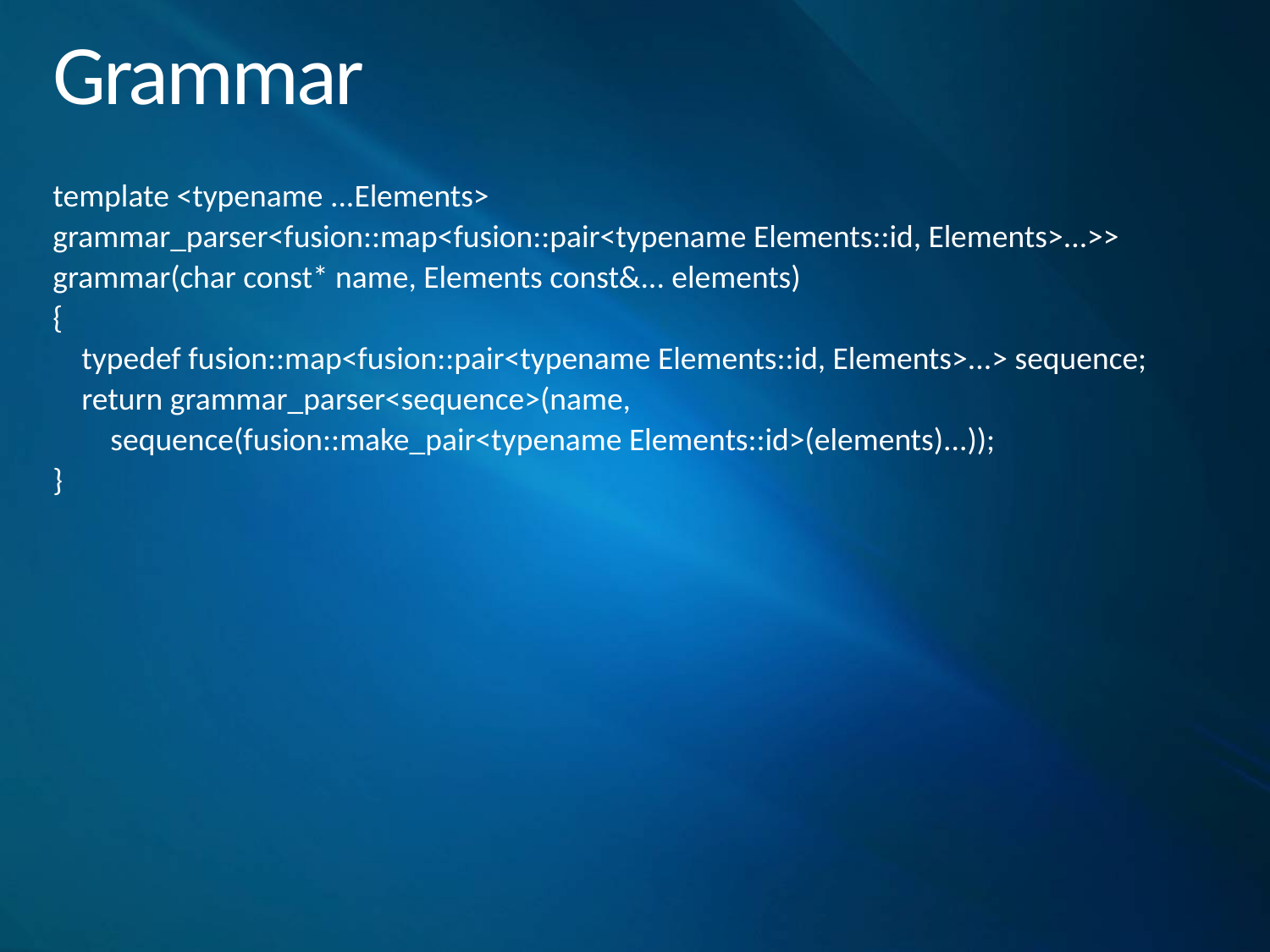

# Grammar
template <typename ...Elements>
grammar_parser<fusion::map<fusion::pair<typename Elements::id, Elements>...>>
grammar(char const* name, Elements const&... elements)
{
    typedef fusion::map<fusion::pair<typename Elements::id, Elements>...> sequence;
    return grammar_parser<sequence>(name,
        sequence(fusion::make_pair<typename Elements::id>(elements)...));
}